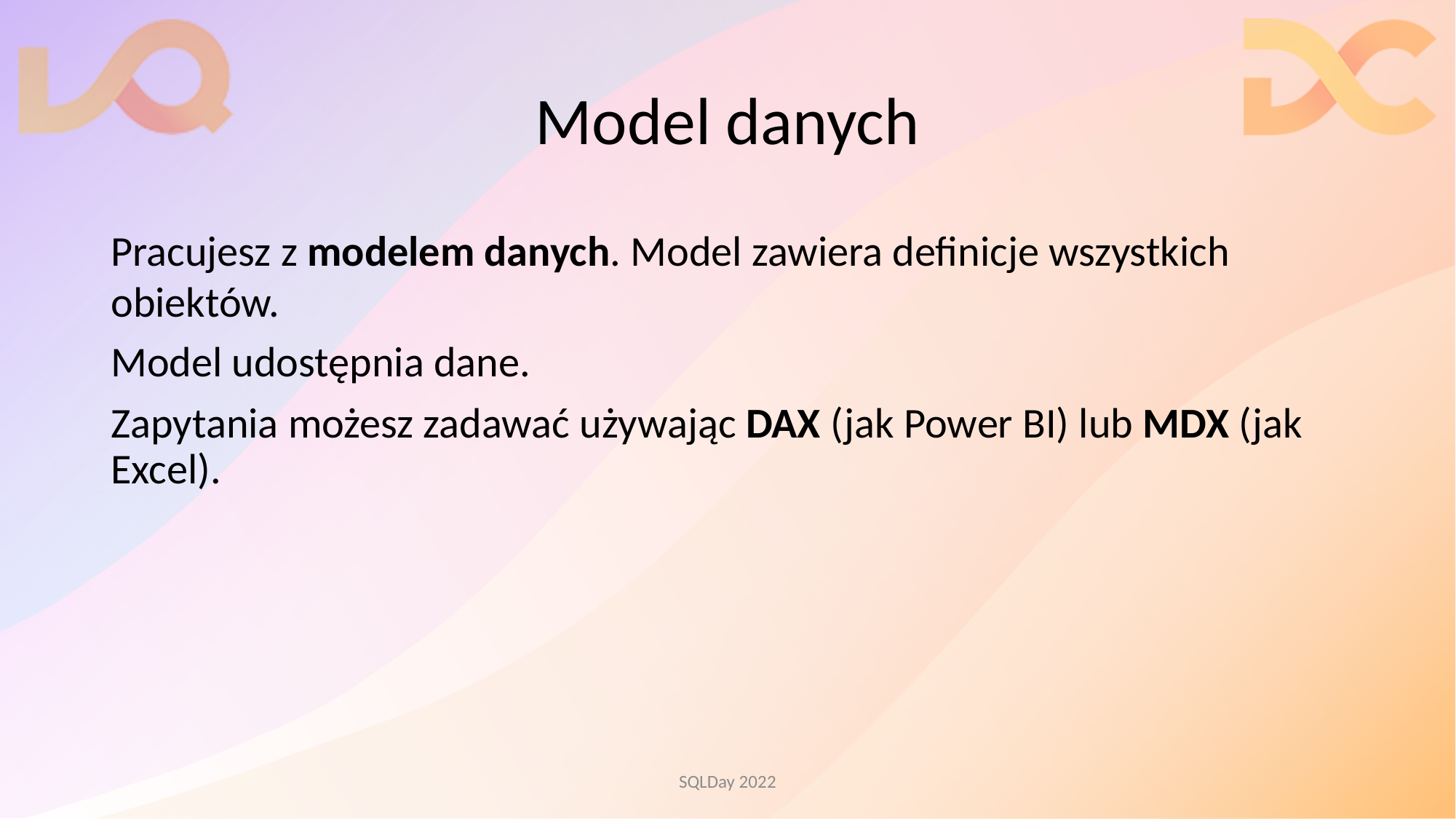

# Model danych
Pracujesz z modelem danych. Model zawiera definicje wszystkich obiektów.
Model udostępnia dane.
Zapytania możesz zadawać używając DAX (jak Power BI) lub MDX (jak Excel).

SQLDay 2022